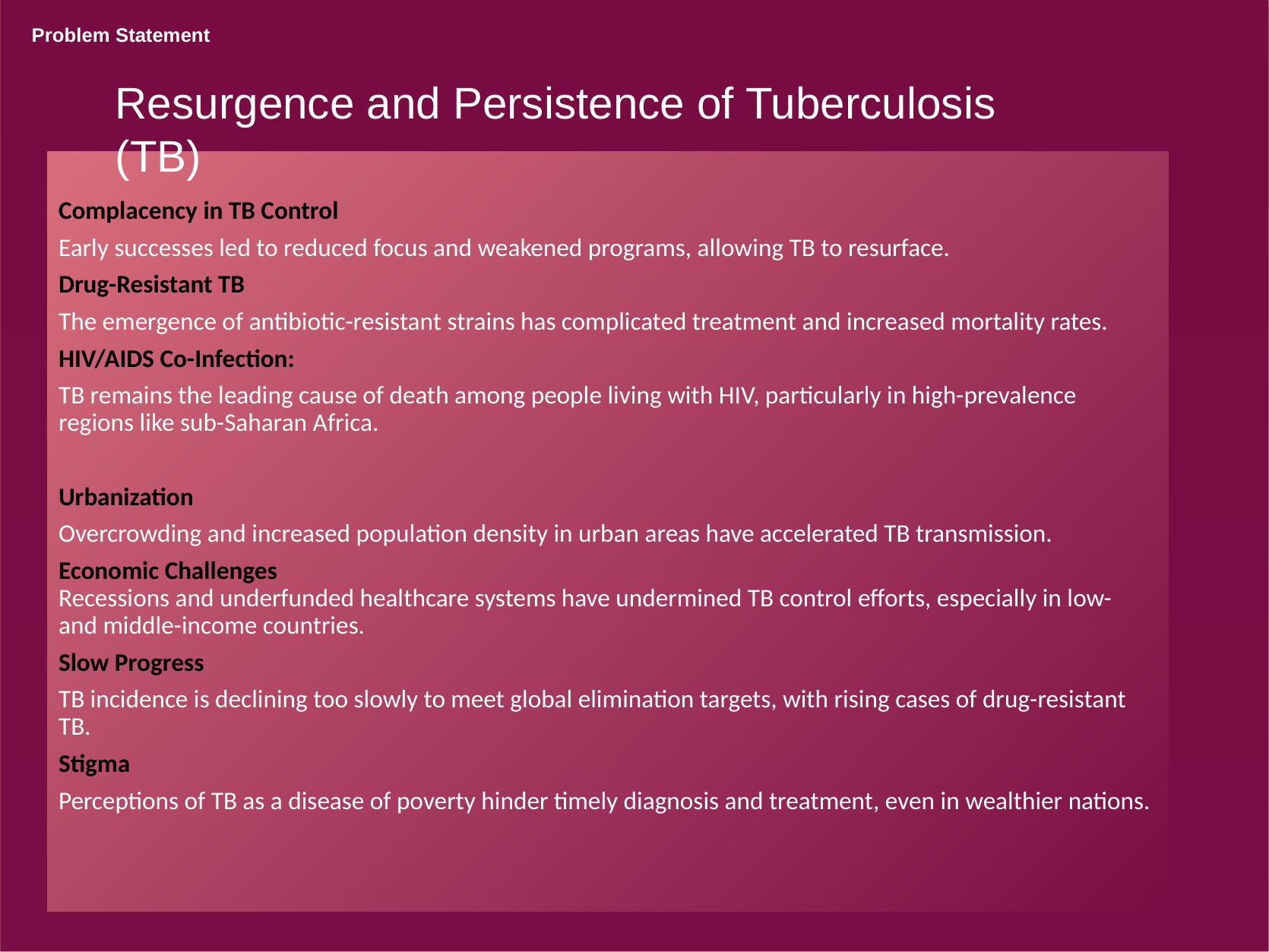

# Problem Statement
Resurgence and Persistence of Tuberculosis (TB)

Complacency in TB Control
Early successes led to reduced focus and weakened programs, allowing TB to resurface.
Drug-Resistant TB
The emergence of antibiotic-resistant strains has complicated treatment and increased mortality rates.
HIV/AIDS Co-Infection:
TB remains the leading cause of death among people living with HIV, particularly in high-prevalence regions like sub-Saharan Africa.

Urbanization
Overcrowding and increased population density in urban areas have accelerated TB transmission.
Economic Challenges
Recessions and underfunded healthcare systems have undermined TB control efforts, especially in low- and middle-income countries.
Slow Progress
TB incidence is declining too slowly to meet global elimination targets, with rising cases of drug-resistant TB.
Stigma
Perceptions of TB as a disease of poverty hinder timely diagnosis and treatment, even in wealthier nations.